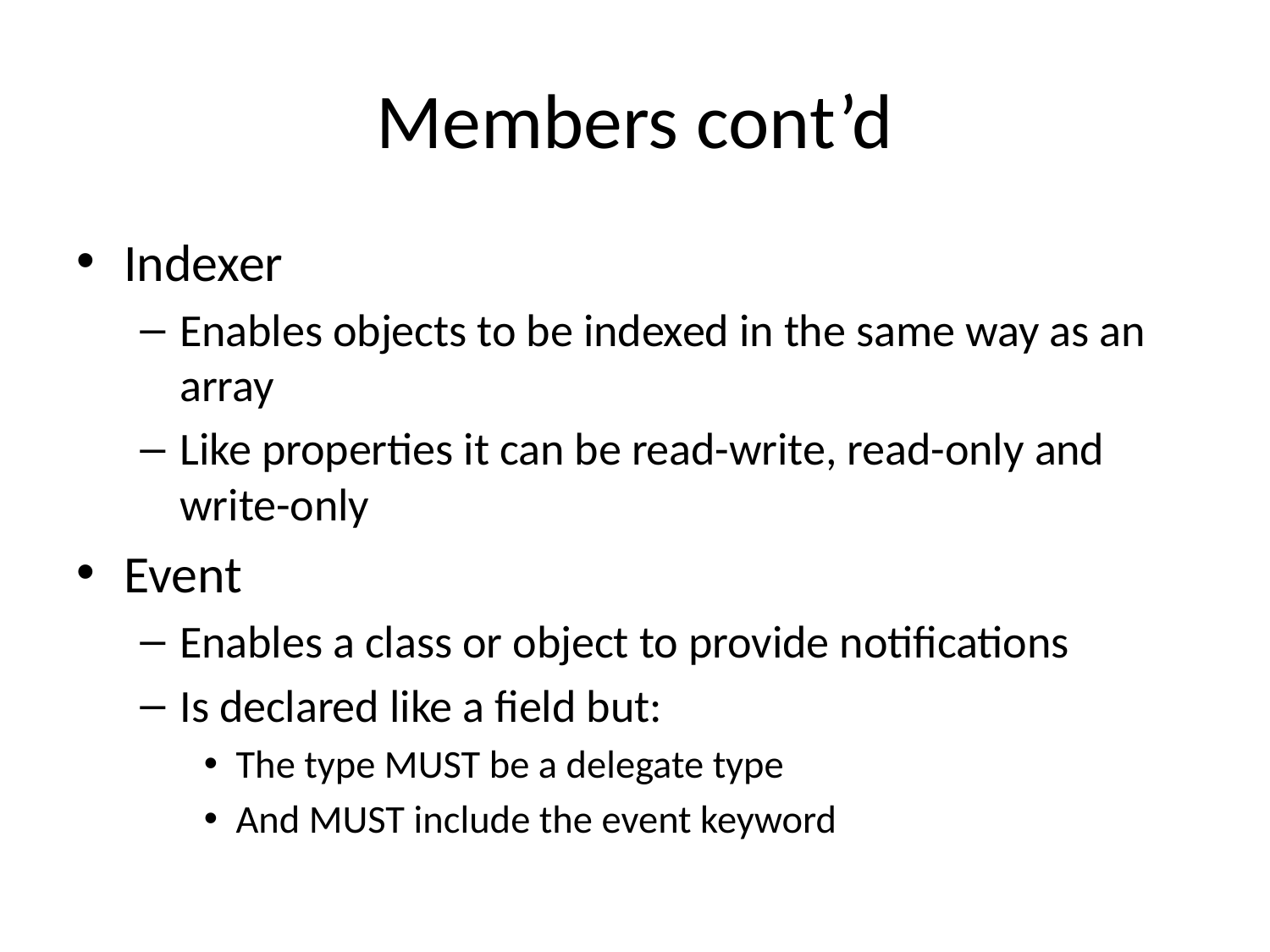

# Members cont’d
Indexer
Enables objects to be indexed in the same way as an array
Like properties it can be read-write, read-only and write-only
Event
Enables a class or object to provide notifications
Is declared like a field but:
The type MUST be a delegate type
And MUST include the event keyword